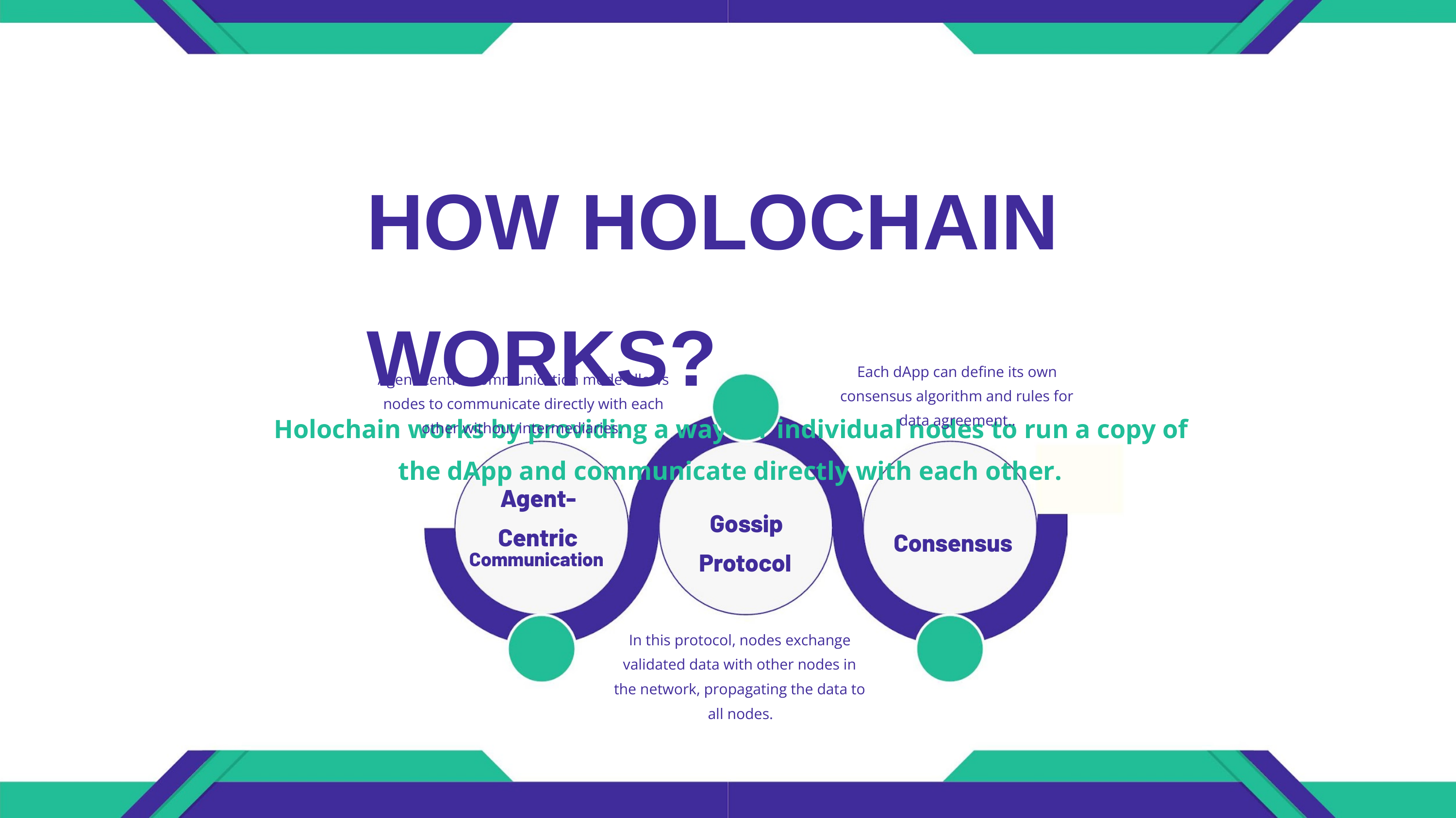

HOW HOLOCHAIN WORKS?
Holochain works by providing a way for individual nodes to run a copy of
the dApp and communicate directly with each other.
Each dApp can define its own
consensus algorithm and rules for
data agreement..
Agent-centric communication mode allows
nodes to communicate directly with each
other without intermediaries.
Agent-
Centric
Gossip
Protocol
Consensus
Communication
In this protocol, nodes exchange
validated data with other nodes in
the network, propagating the data to
all nodes.